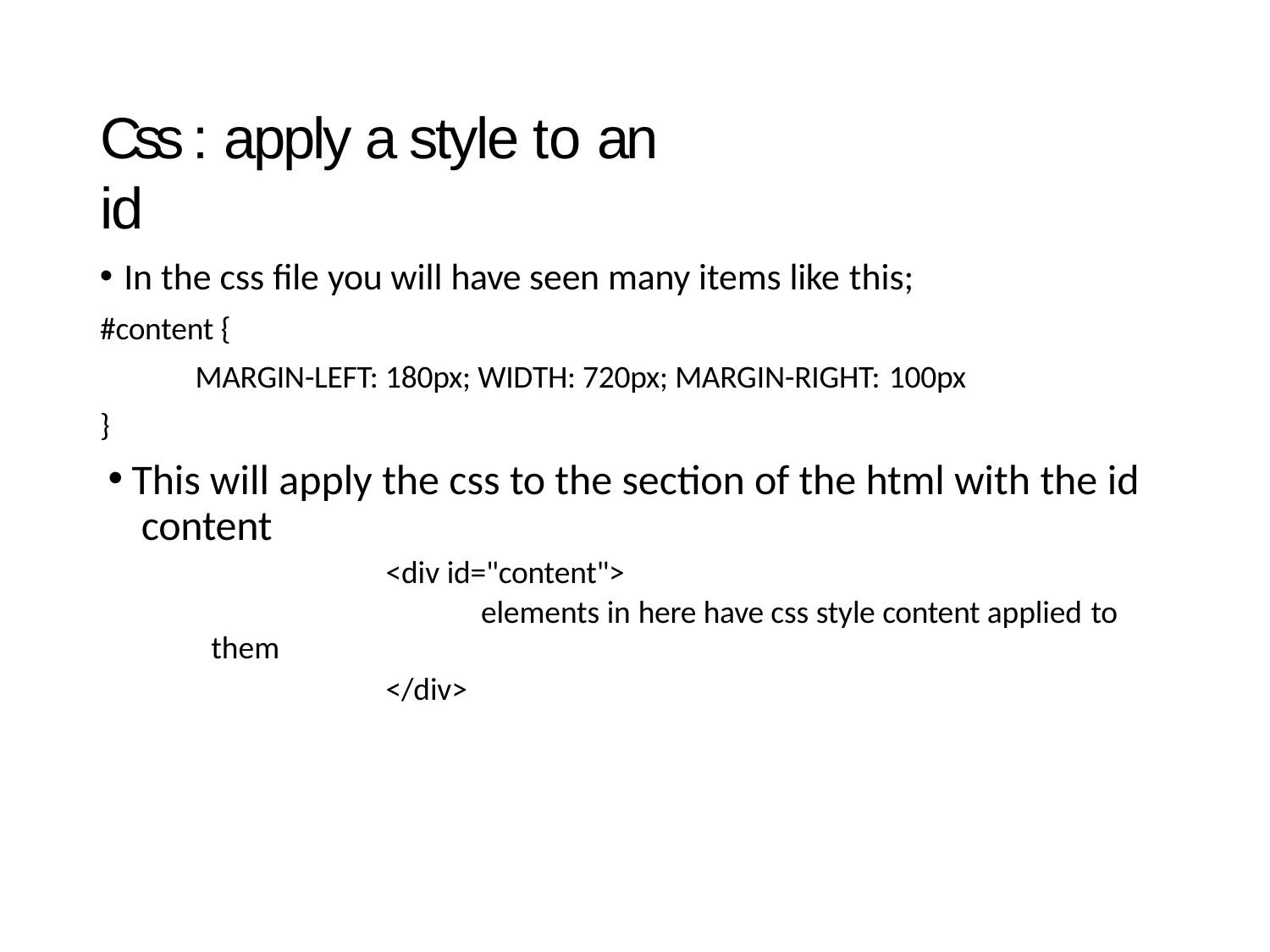

# Css : apply a style to an id
In the css file you will have seen many items like this;
#content {
MARGIN-LEFT: 180px; WIDTH: 720px; MARGIN-RIGHT: 100px
}
This will apply the css to the section of the html with the id  content
<div id="content">
elements in here have css style content applied to
them
</div>